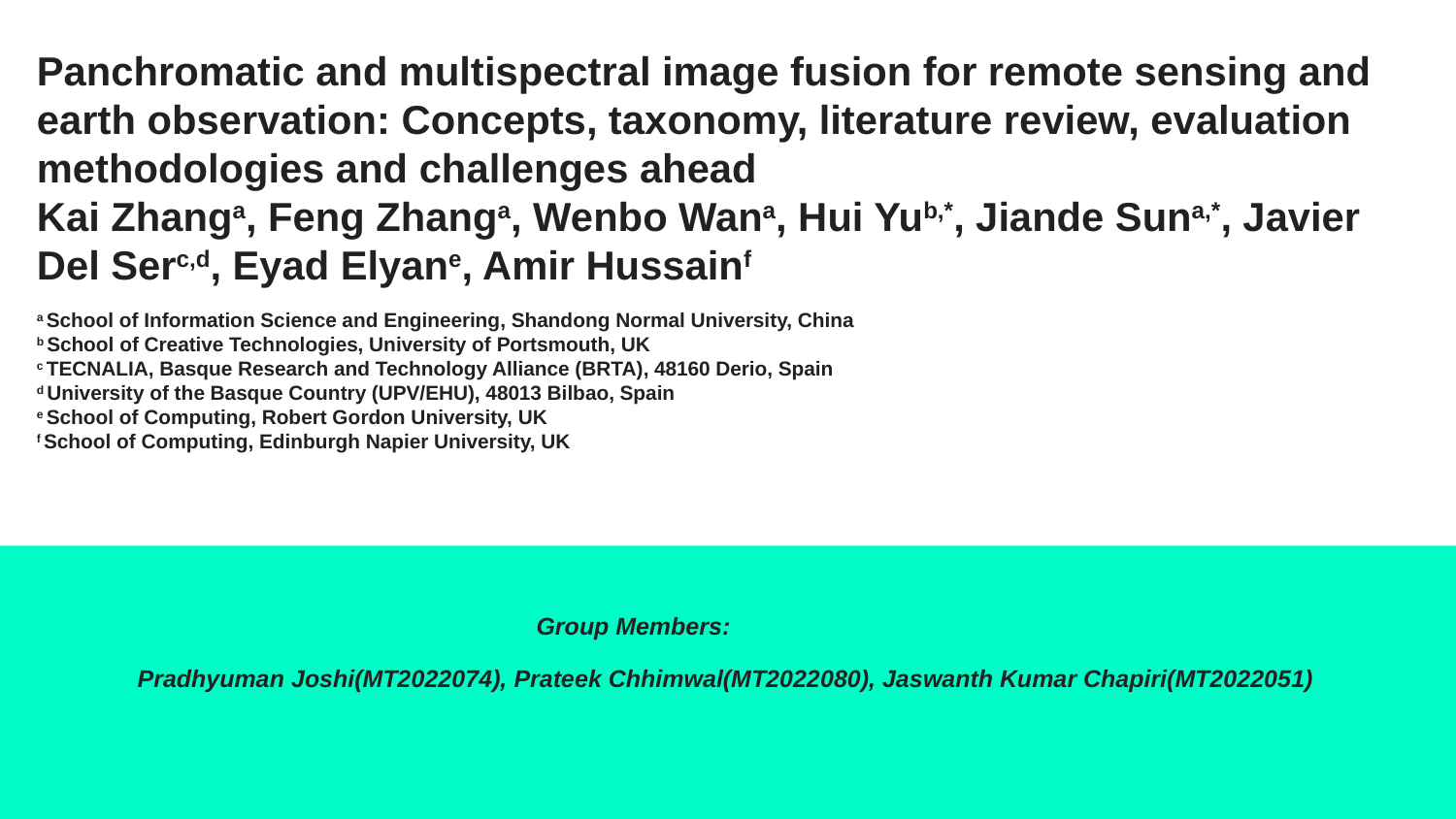

# Panchromatic and multispectral image fusion for remote sensing and earth observation: Concepts, taxonomy, literature review, evaluation methodologies and challenges ahead
Kai Zhanga, Feng Zhanga, Wenbo Wana, Hui Yub,*, Jiande Suna,*, Javier Del Serc,d, Eyad Elyane, Amir Hussainf

a School of Information Science and Engineering, Shandong Normal University, China
b School of Creative Technologies, University of Portsmouth, UK
c TECNALIA, Basque Research and Technology Alliance (BRTA), 48160 Derio, Spain
d University of the Basque Country (UPV/EHU), 48013 Bilbao, Spain
e School of Computing, Robert Gordon University, UK
f School of Computing, Edinburgh Napier University, UK
Group Members:

Pradhyuman Joshi(MT2022074), Prateek Chhimwal(MT2022080), Jaswanth Kumar Chapiri(MT2022051)